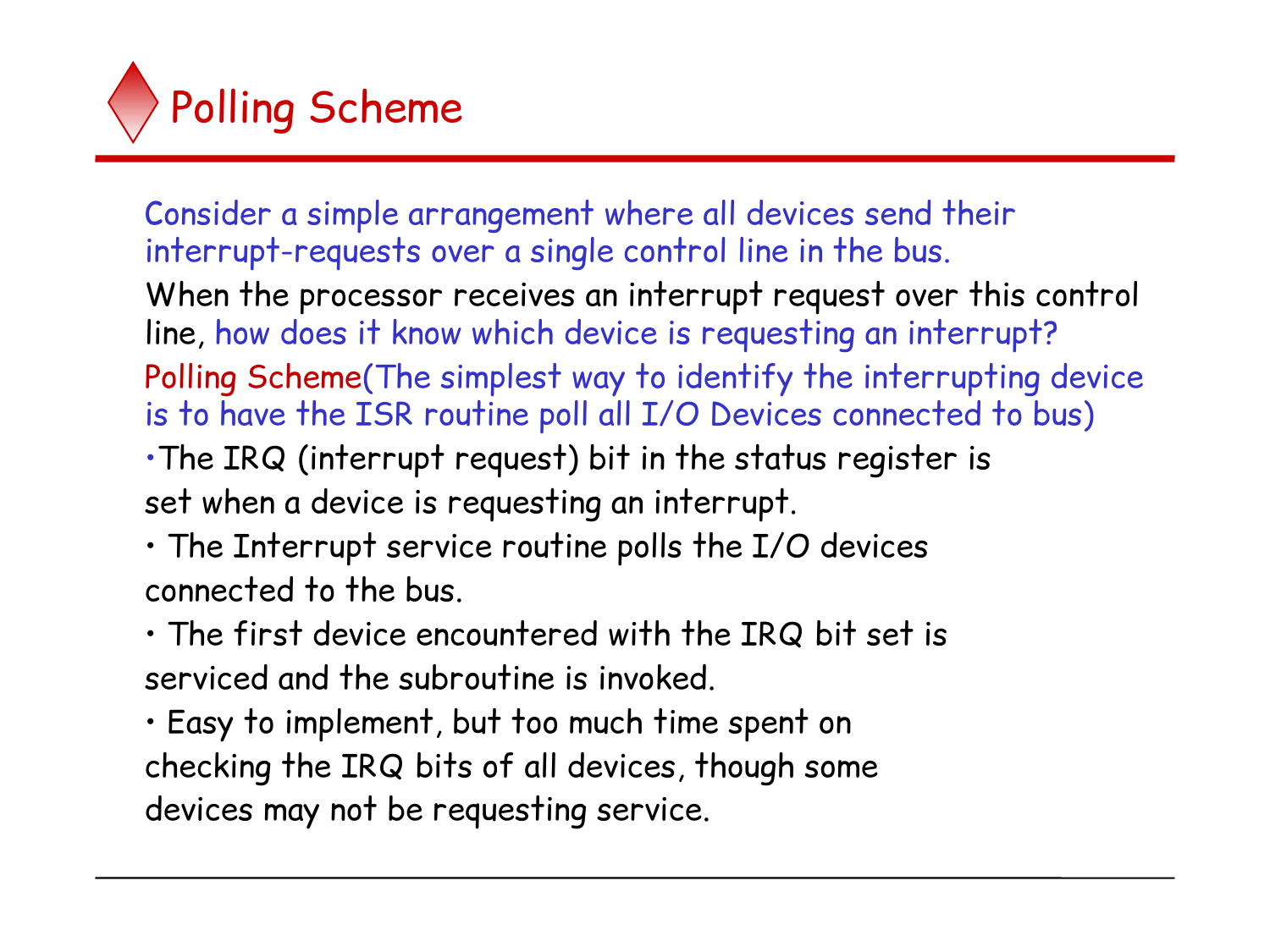

# Polling Scheme
Consider a simple arrangement where all devices send their interrupt-requests over a single control line in the bus.
When the processor receives an interrupt request over this control line, how does it know which device is requesting an interrupt?
Polling Scheme(The simplest way to identify the interrupting device is to have the ISR routine poll all I/O Devices connected to bus)
•The IRQ (interrupt request) bit in the status register is
set when a device is requesting an interrupt.
• The Interrupt service routine polls the I/O devices
connected to the bus.
• The first device encountered with the IRQ bit set is
serviced and the subroutine is invoked.
• Easy to implement, but too much time spent on
checking the IRQ bits of all devices, though some
devices may not be requesting service.